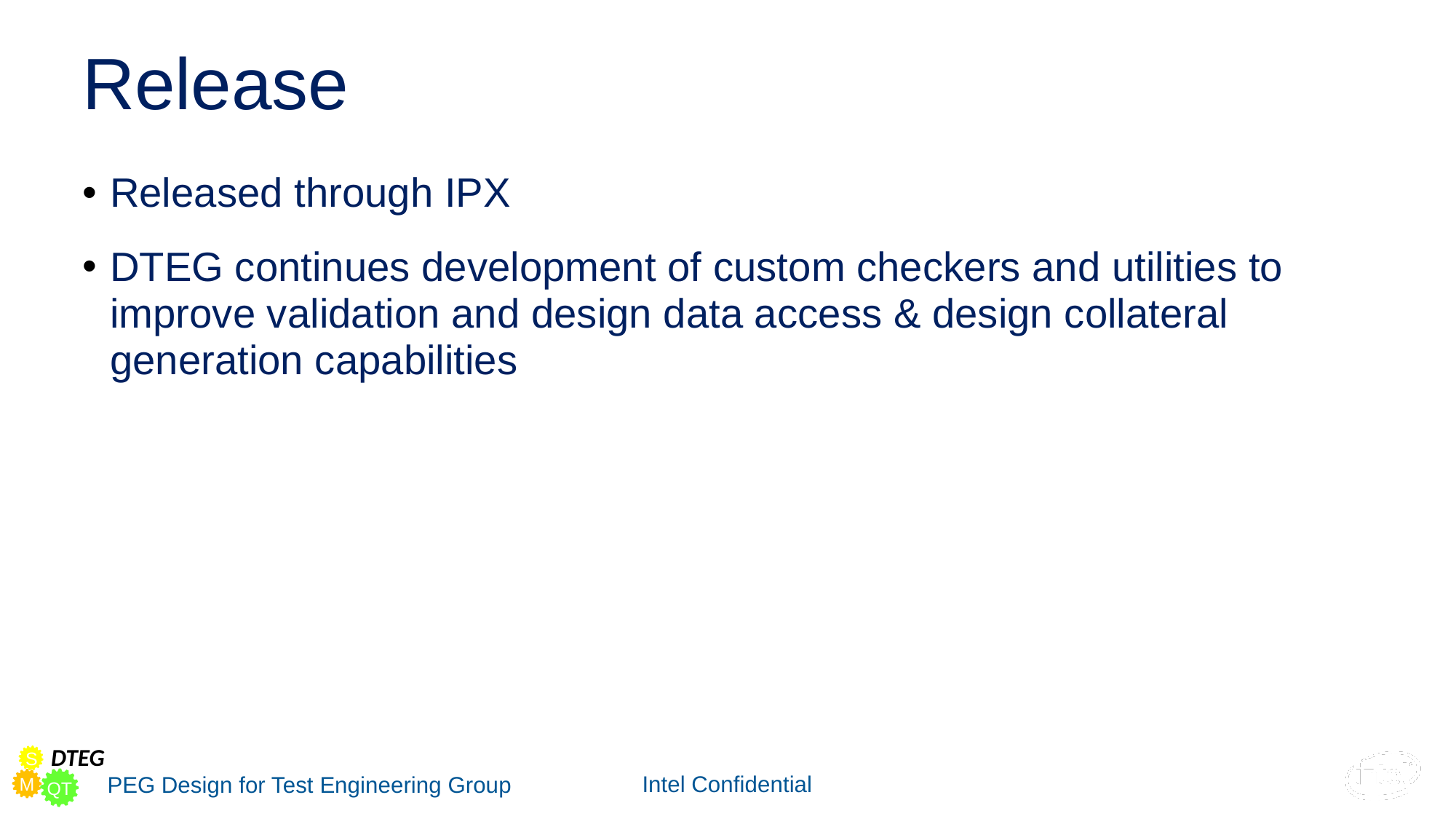

# Release
Released through IPX
DTEG continues development of custom checkers and utilities to improve validation and design data access & design collateral generation capabilities